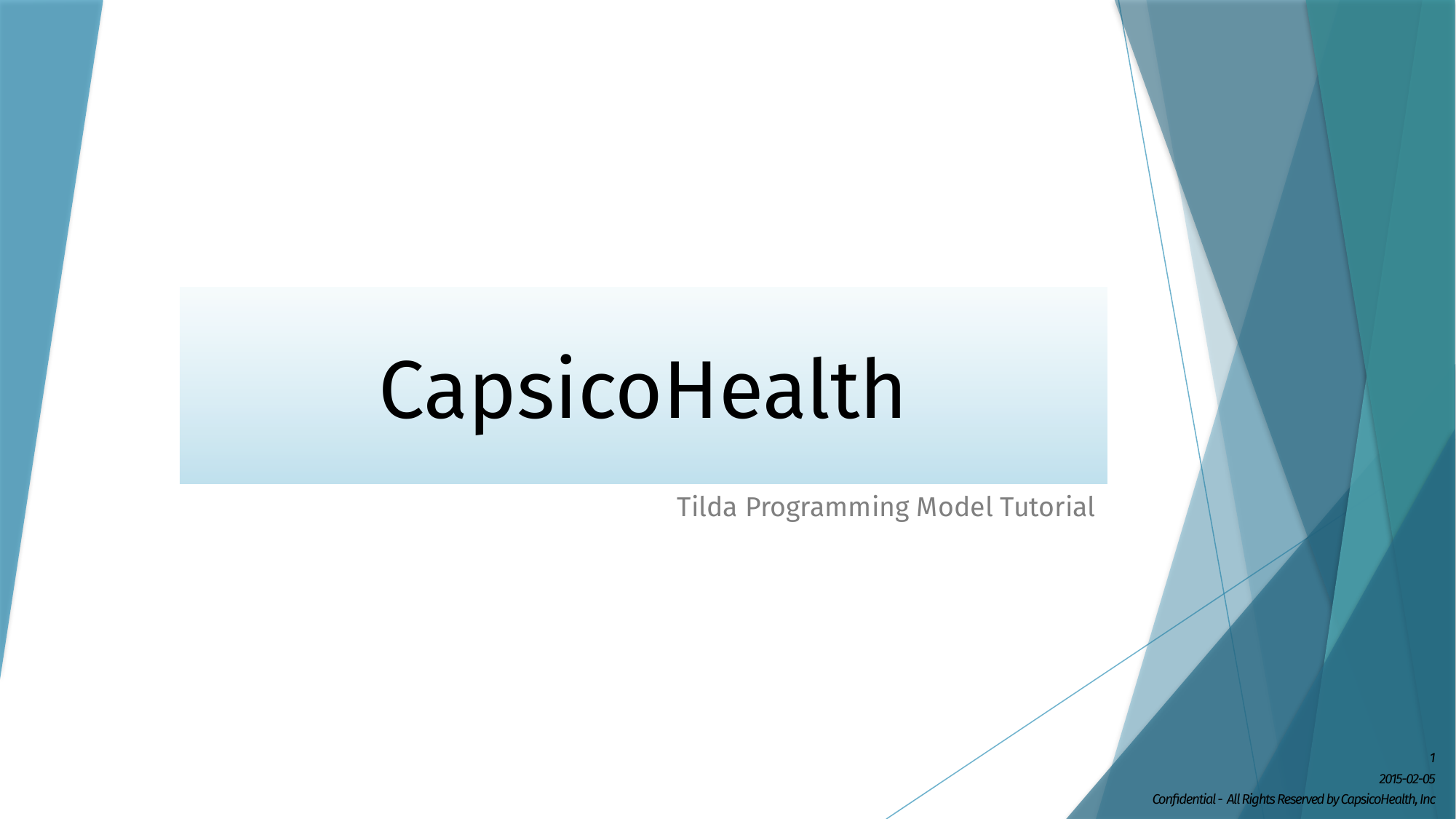

# CapsicoHealth
Tilda Programming Model Tutorial
1
2015-02-05
Confidential -  All Rights Reserved by CapsicoHealth, Inc